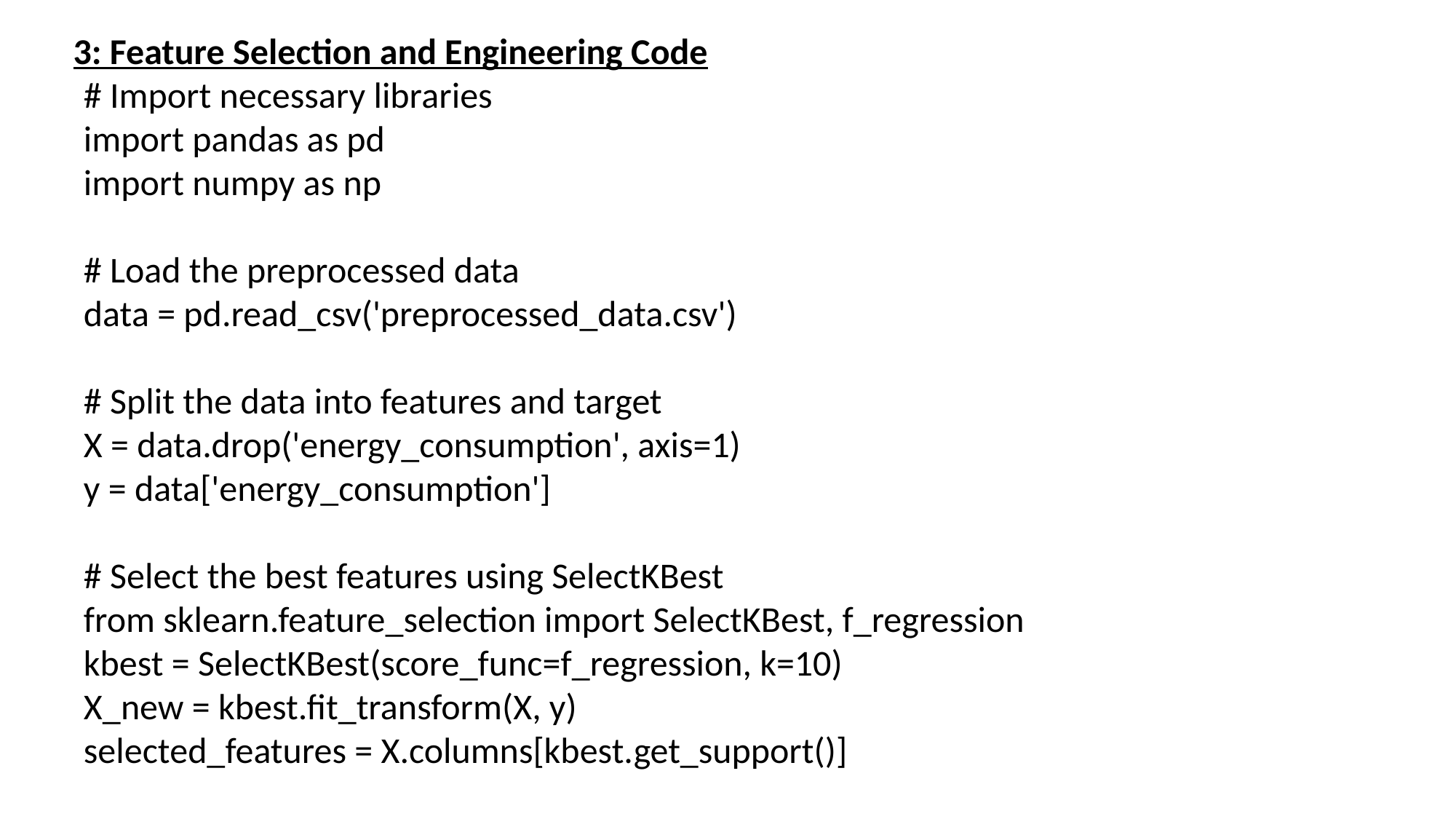

3: Feature Selection and Engineering Code
# Import necessary libraries
import pandas as pd
import numpy as np

# Load the preprocessed data
data = pd.read_csv('preprocessed_data.csv')

# Split the data into features and target
X = data.drop('energy_consumption', axis=1)
y = data['energy_consumption']

# Select the best features using SelectKBest
from sklearn.feature_selection import SelectKBest, f_regression
kbest = SelectKBest(score_func=f_regression, k=10)
X_new = kbest.fit_transform(X, y)
selected_features = X.columns[kbest.get_support()]